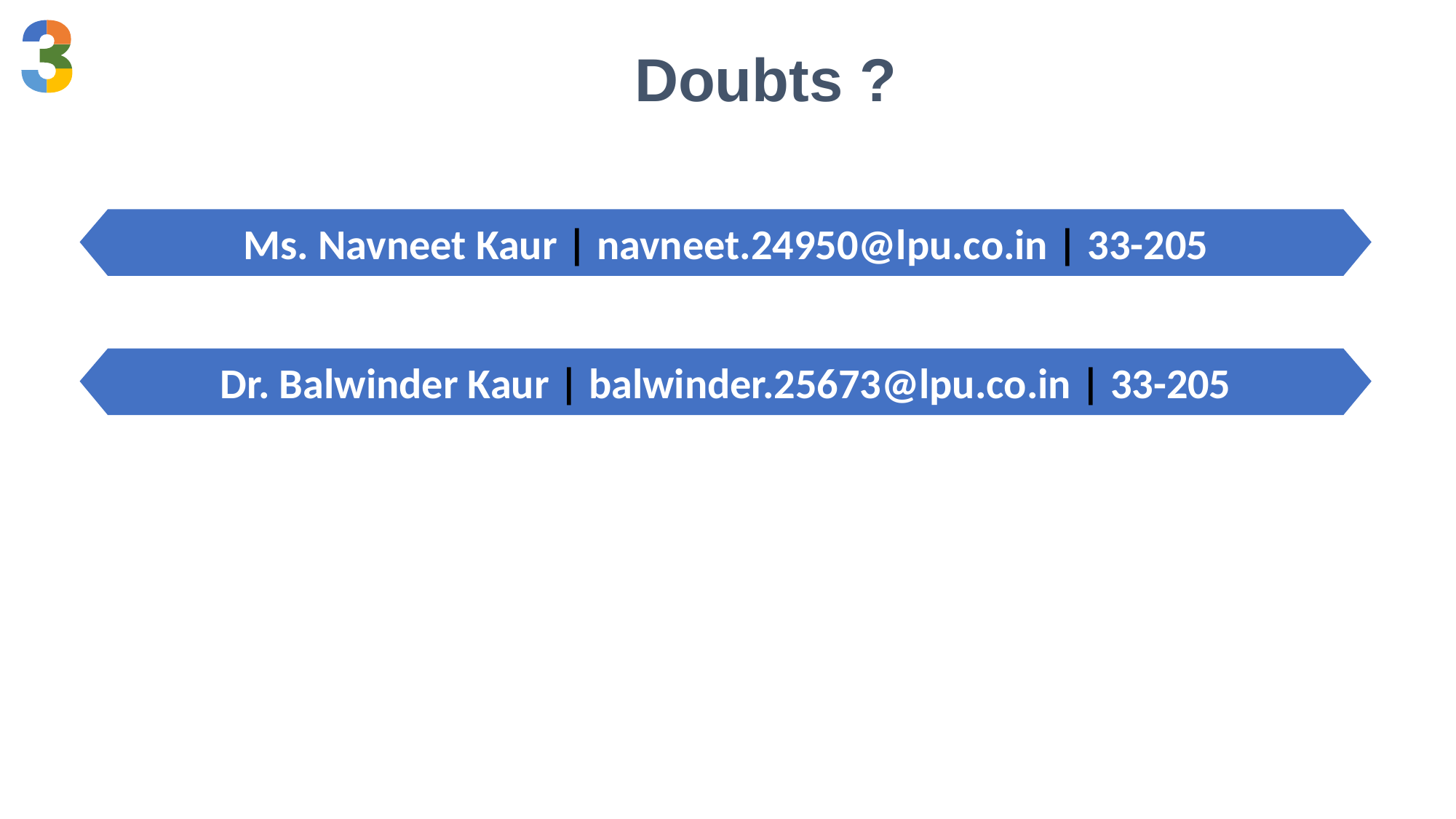

Doubts ?
Ms. Navneet Kaur | navneet.24950@lpu.co.in | 33-205
Dr. Balwinder Kaur | balwinder.25673@lpu.co.in | 33-205